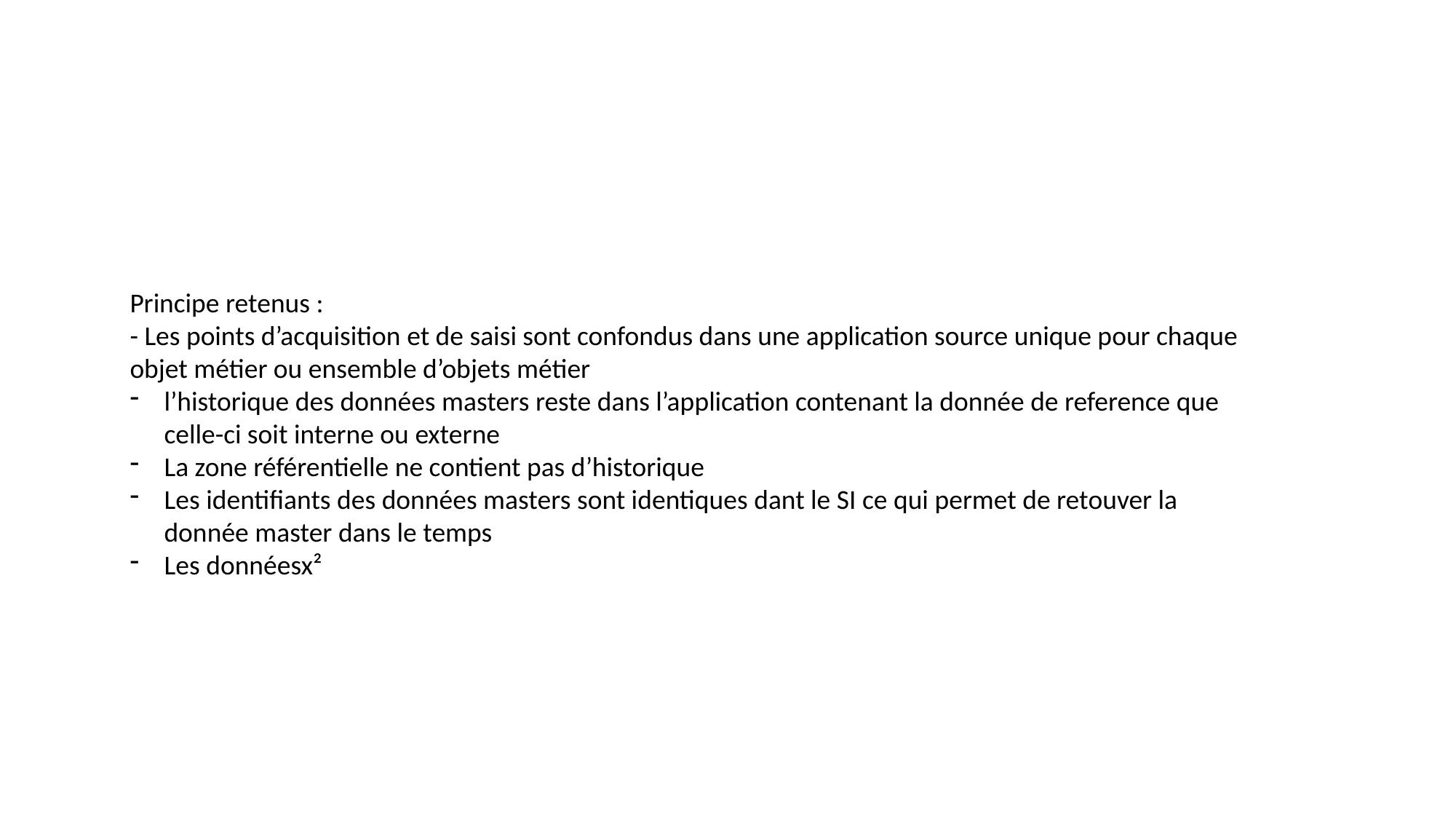

Principe retenus :
- Les points d’acquisition et de saisi sont confondus dans une application source unique pour chaque objet métier ou ensemble d’objets métier
l’historique des données masters reste dans l’application contenant la donnée de reference que celle-ci soit interne ou externe
La zone référentielle ne contient pas d’historique
Les identifiants des données masters sont identiques dant le SI ce qui permet de retouver la donnée master dans le temps
Les donnéesx²